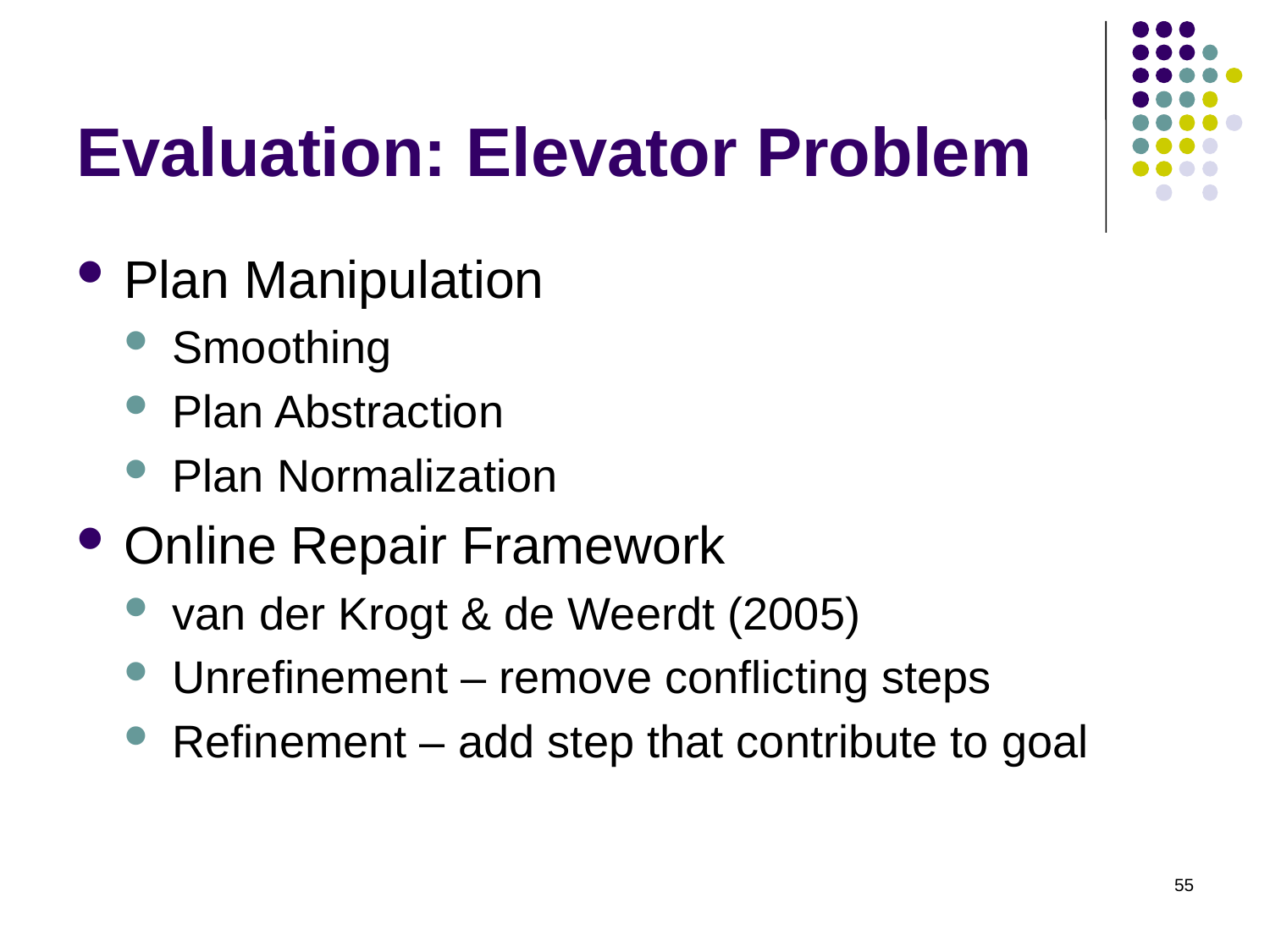

# Evaluation: Elevator Problem
Plan Manipulation
Smoothing
Plan Abstraction
Plan Normalization
Online Repair Framework
van der Krogt & de Weerdt (2005)
Unrefinement – remove conflicting steps
Refinement – add step that contribute to goal
55